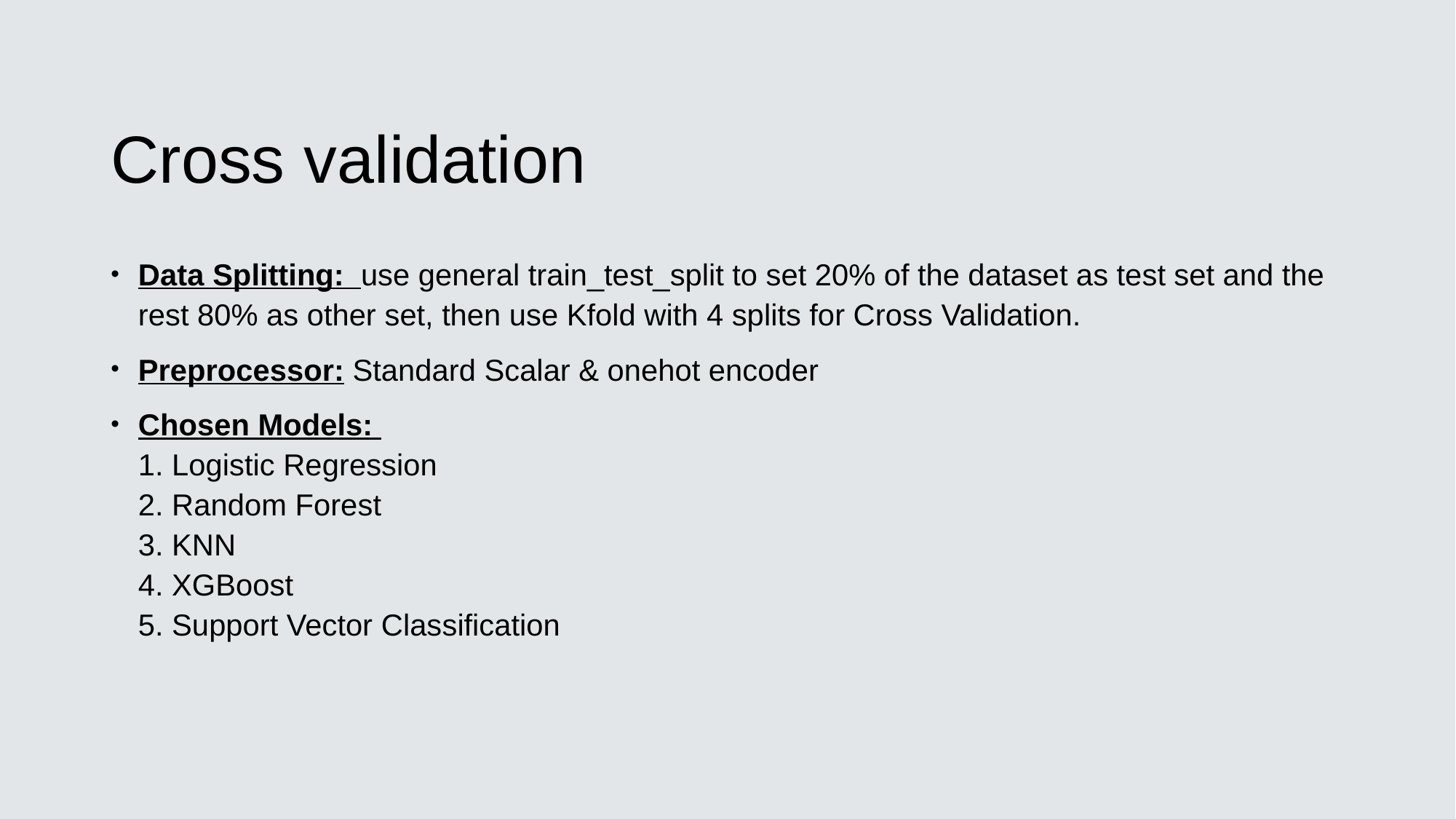

# Cross validation
Data Splitting:  use general train_test_split to set 20% of the dataset as test set and the rest 80% as other set, then use Kfold with 4 splits for Cross Validation.
Preprocessor: Standard Scalar & onehot encoder
Chosen Models:
1. Logistic Regression
2. Random Forest
3. KNN
4. XGBoost
5. Support Vector Classification